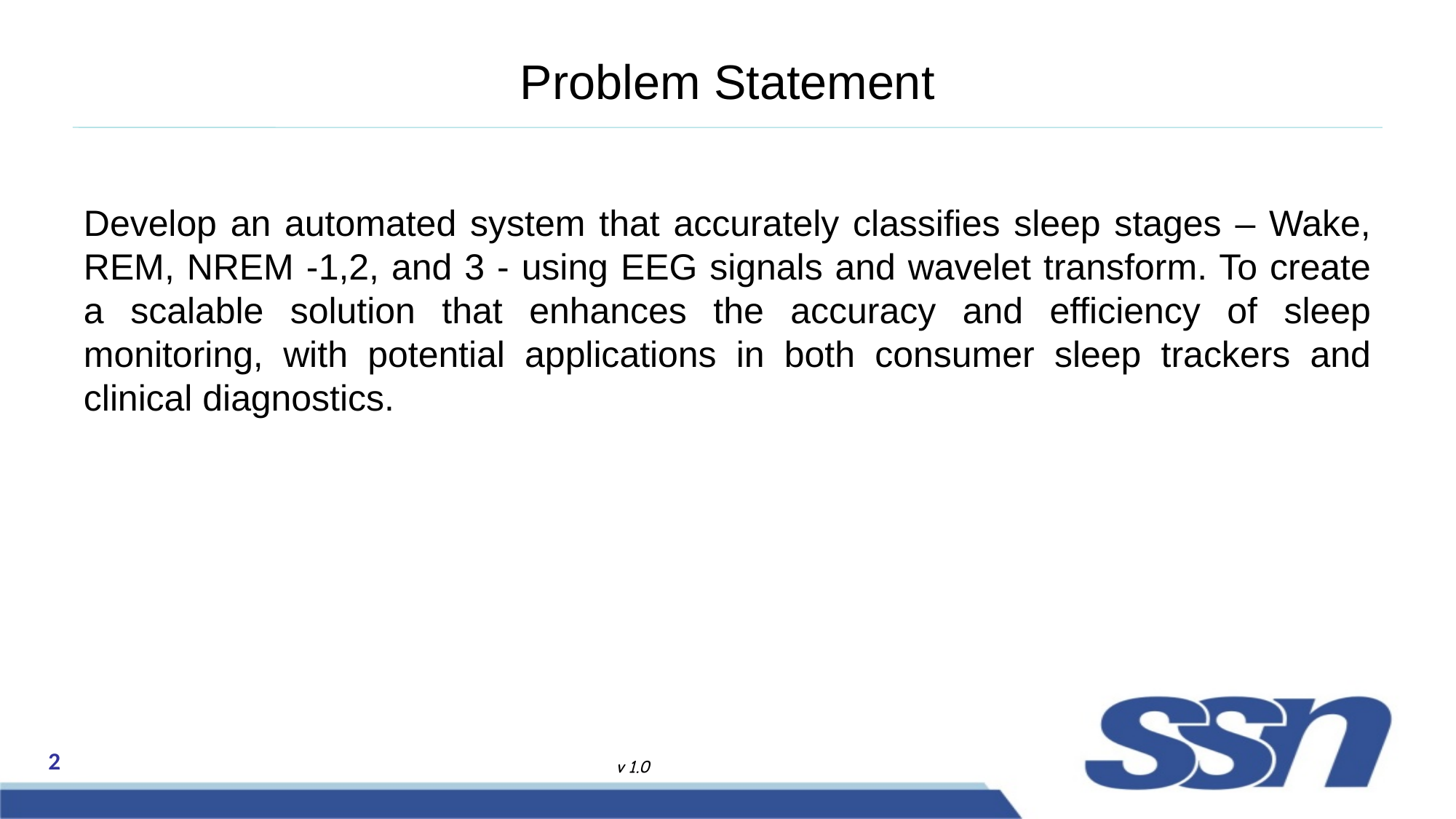

# Problem Statement
Develop an automated system that accurately classifies sleep stages – Wake, REM, NREM -1,2, and 3 - using EEG signals and wavelet transform. To create a scalable solution that enhances the accuracy and efficiency of sleep monitoring, with potential applications in both consumer sleep trackers and clinical diagnostics.